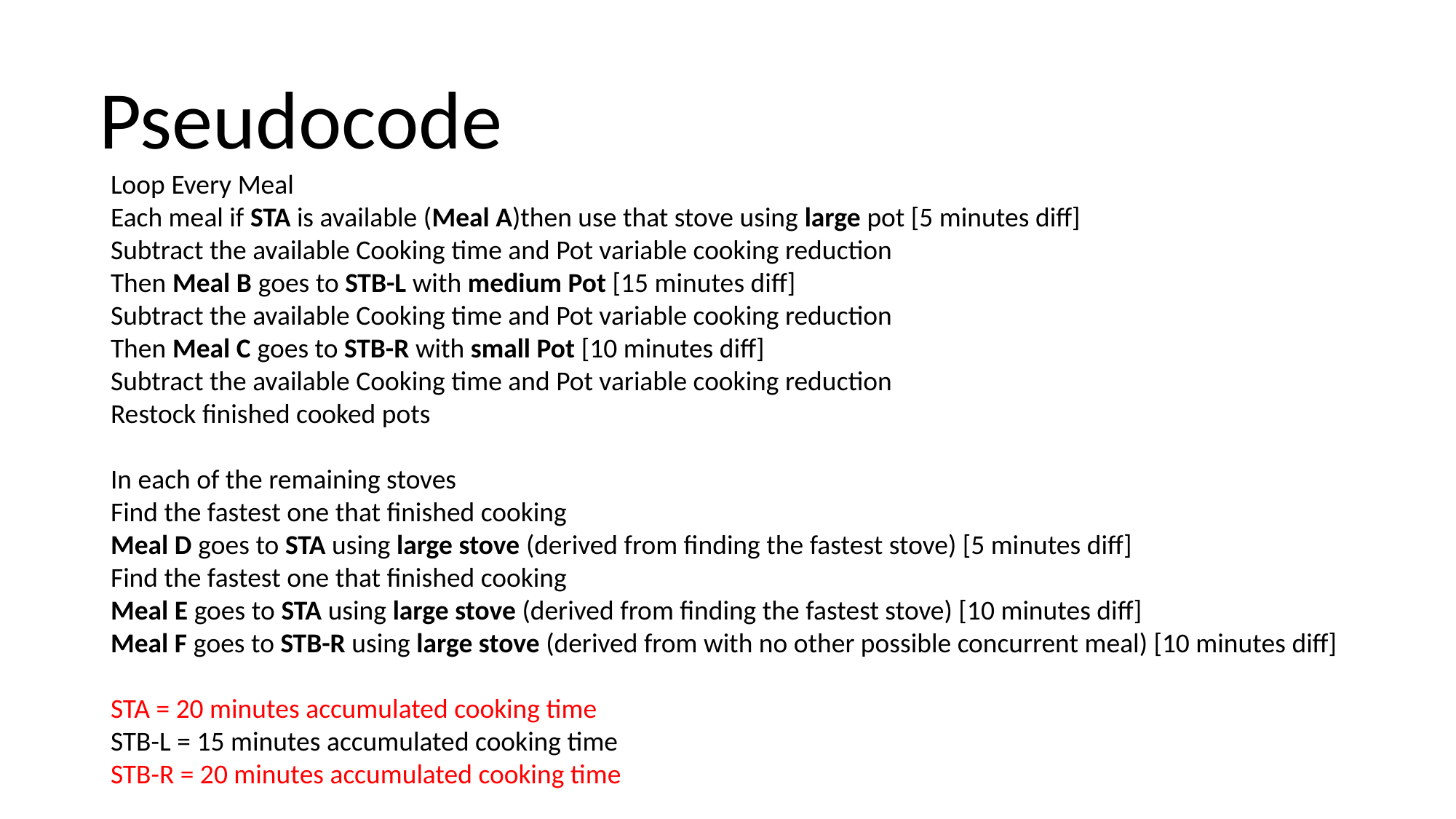

# Pseudocode
Loop Every Meal
Each meal if STA is available (Meal A)then use that stove using large pot [5 minutes diff]
Subtract the available Cooking time and Pot variable cooking reduction
Then Meal B goes to STB-L with medium Pot [15 minutes diff]
Subtract the available Cooking time and Pot variable cooking reduction
Then Meal C goes to STB-R with small Pot [10 minutes diff]
Subtract the available Cooking time and Pot variable cooking reduction
Restock finished cooked pots

In each of the remaining stoves
Find the fastest one that finished cooking
Meal D goes to STA using large stove (derived from finding the fastest stove) [5 minutes diff]
Find the fastest one that finished cooking
Meal E goes to STA using large stove (derived from finding the fastest stove) [10 minutes diff]
Meal F goes to STB-R using large stove (derived from with no other possible concurrent meal) [10 minutes diff]

STA = 20 minutes accumulated cooking time
STB-L = 15 minutes accumulated cooking time
STB-R = 20 minutes accumulated cooking time